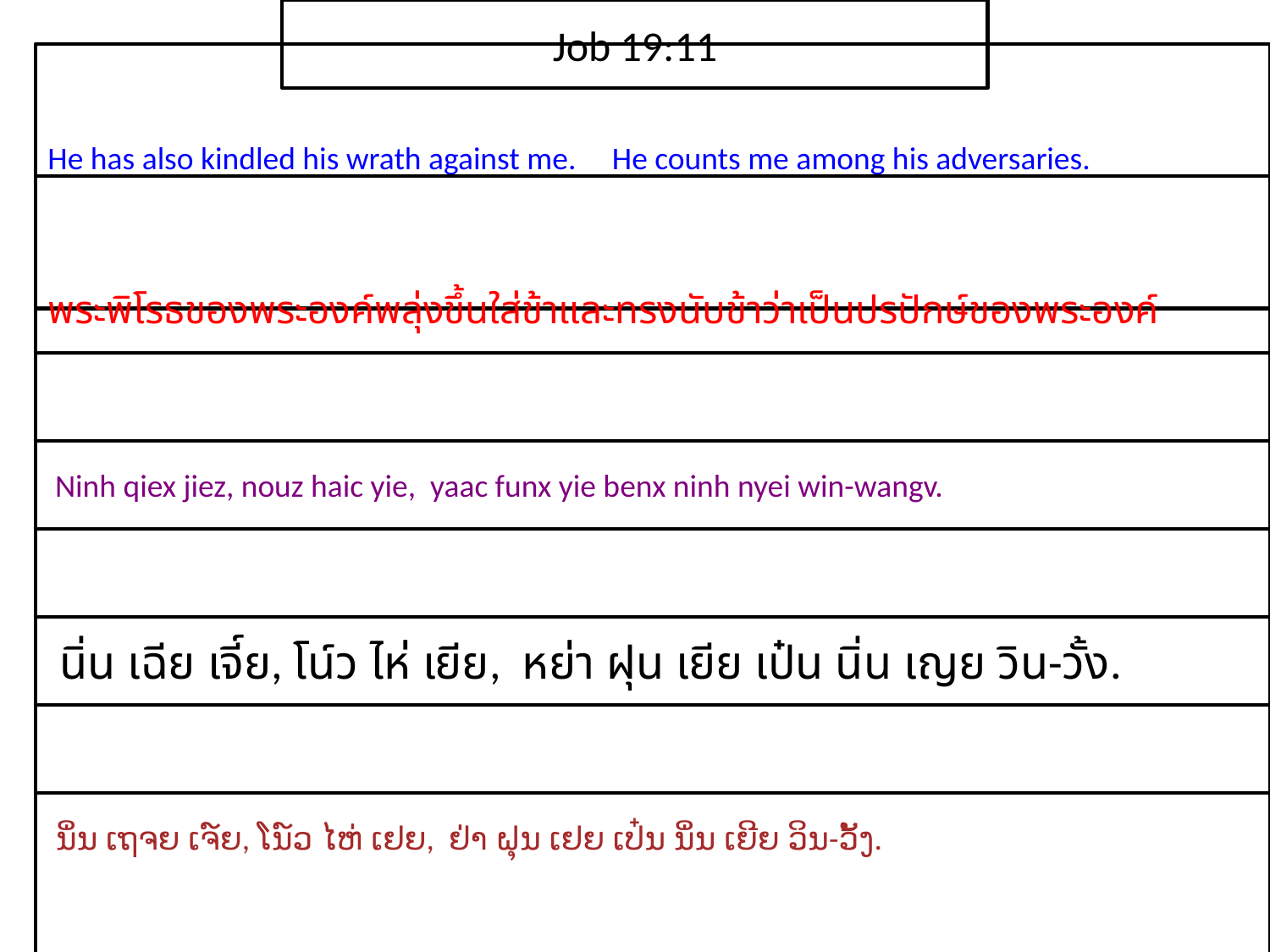

Job 19:11
He has also kindled his wrath against me.     He counts me among his adversaries.
​พระ​พิโรธ​ของ​พระ​องค์​พลุ่ง​ขึ้น​ใส่​ข้าและ​ทรง​นับ​ข้า​ว่า​เป็น​ปรปักษ์​ของ​พระ​องค์
 Ninh qiex jiez, nouz haic yie,  yaac funx yie benx ninh nyei win-wangv.
 นิ่น เฉีย เจี์ย, โน์ว ไห่ เยีย,  หย่า ฝุน เยีย เป๋น นิ่น เญย วิน-วั้ง.
 ນິ່ນ ເຖຈຍ ເຈ໌ຍ, ໂນ໌ວ ໄຫ່ ເຢຍ,  ຢ່າ ຝຸນ ເຢຍ ເປ໋ນ ນິ່ນ ເຍີຍ ວິນ-ວັ້ງ.